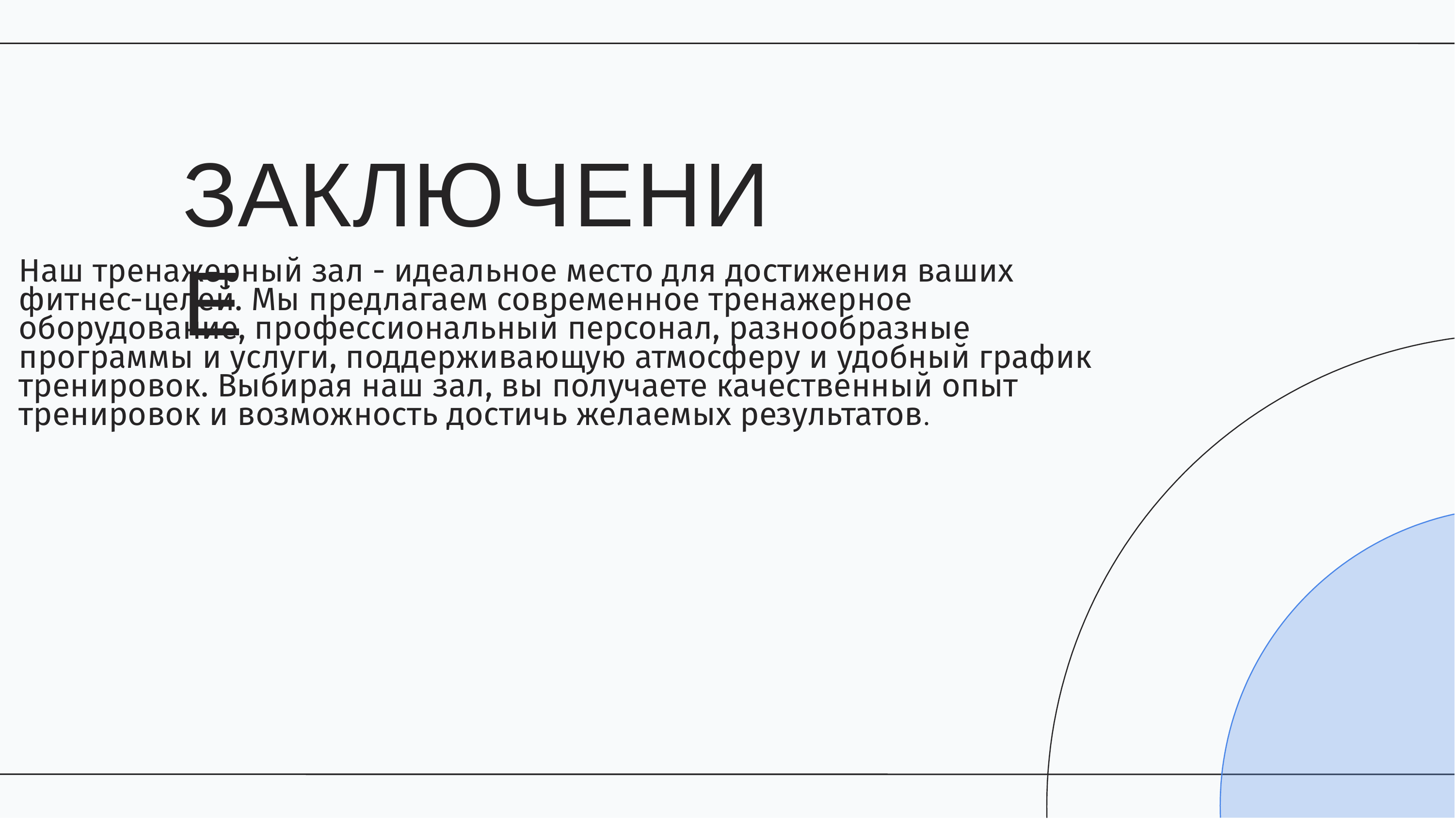

ЗАКЛЮЧЕНИЕ
Наш тренажерный зал - идеальное место для достижения ваших фитнес-целей. Мы предлагаем современное тренажерное оборудование, профессиональный персонал, разнообразные программы и услуги, поддерживающую атмосферу и удобный график тренировок. Выбирая наш зал, вы получаете качественный опыт тренировок и возможность достичь желаемых результатов.